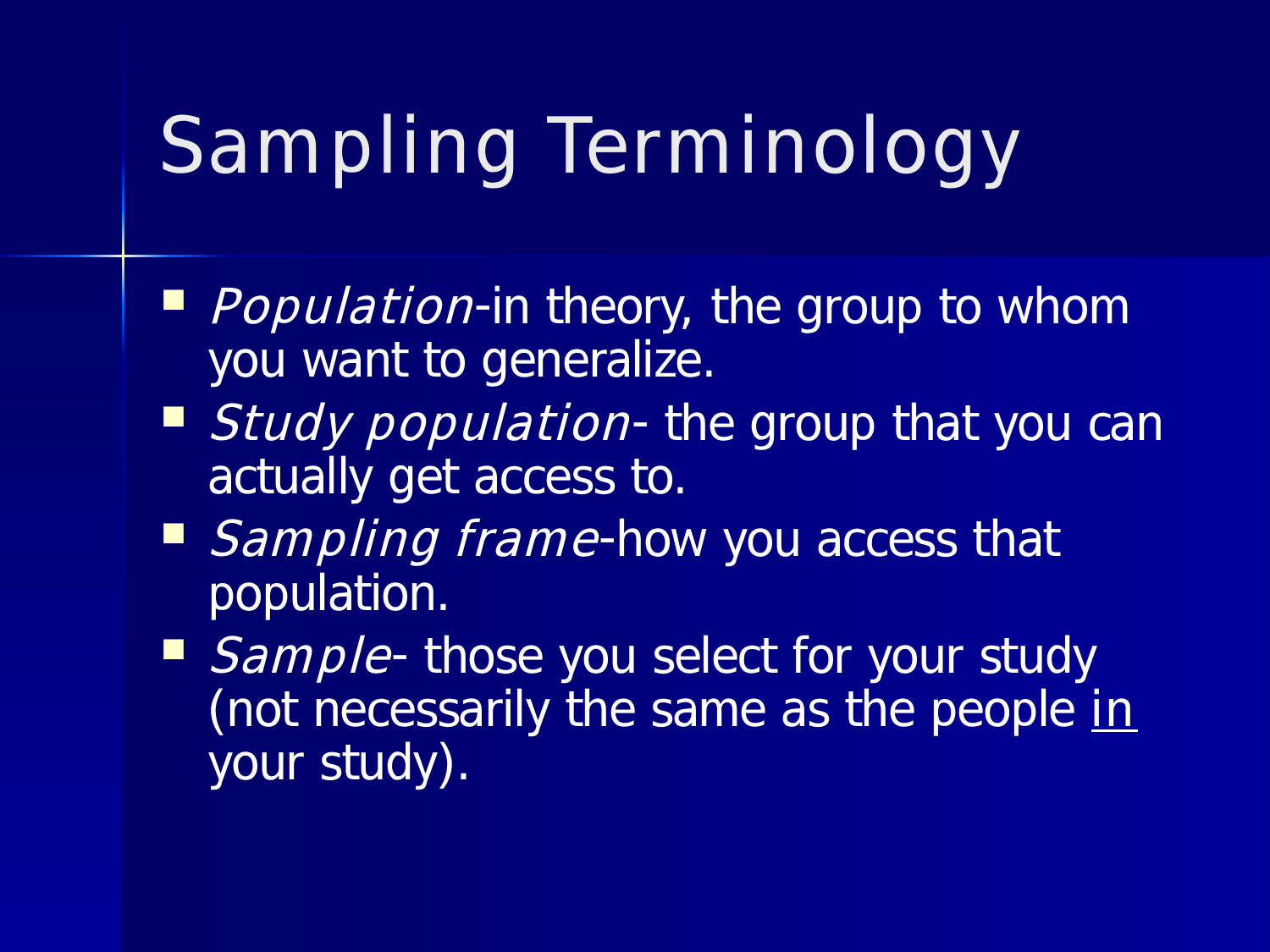

# Sampling Terminology
Population-in theory, the group to whom you want to generalize.
Study population- the group that you can actually get access to.
Sampling frame-how you access that population.
Sample- those you select for your study (not necessarily the same as the people in your study).